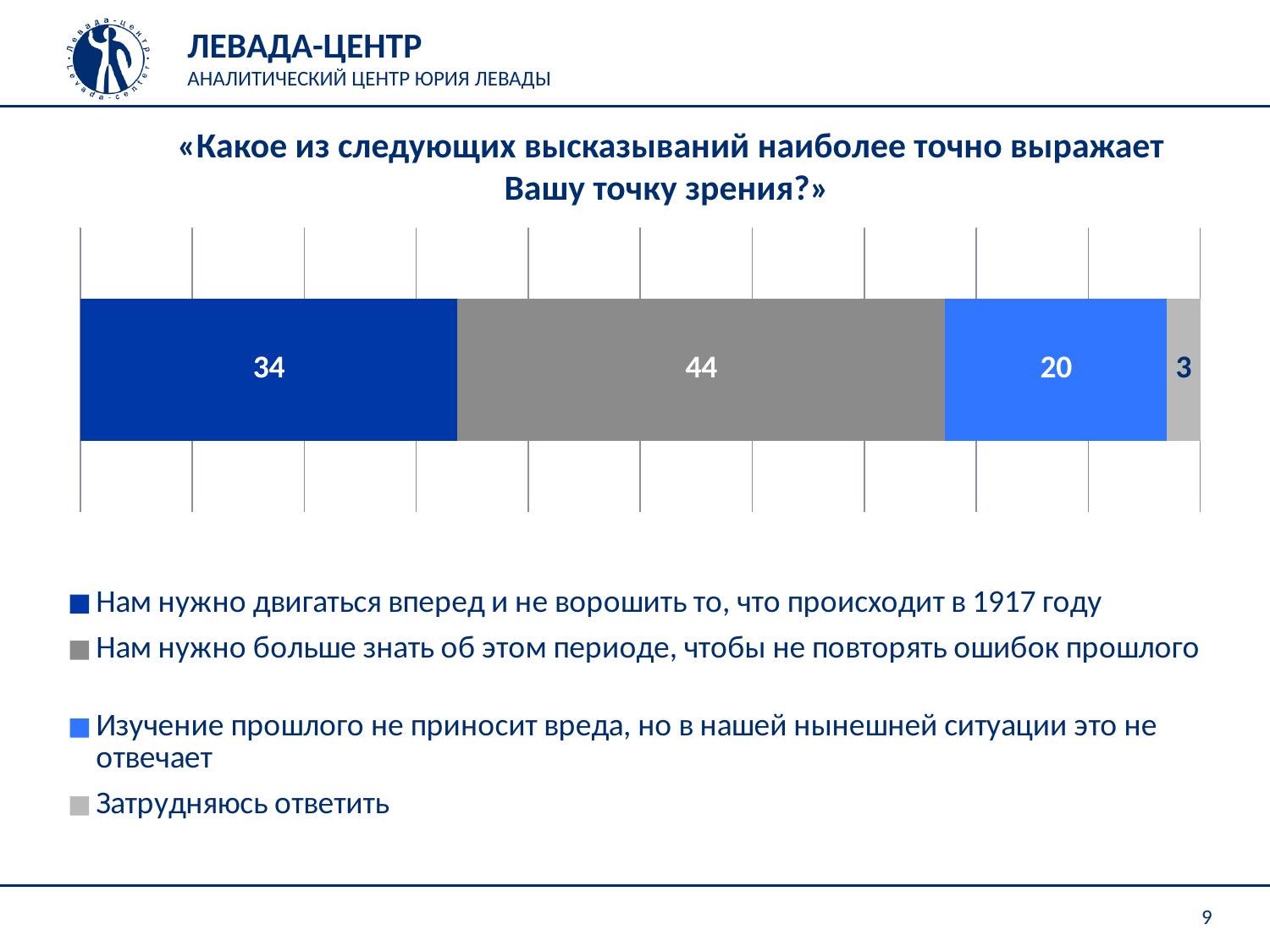

«Какое из следующих высказываний наиболее точно выражает Вашу точку зрения?»

### Chart

| Category | Нам нужно двигаться вперед и не ворошить то, что происходит в 1917 году   | Нам нужно больше знать об этом периоде, чтобы не повторять ошибок прошлого    | Изучение прошлого не приносит вреда, но в нашей нынешней ситуации это не отвечает   | Затрудняюсь ответить    |
|---|---|---|---|---|
9